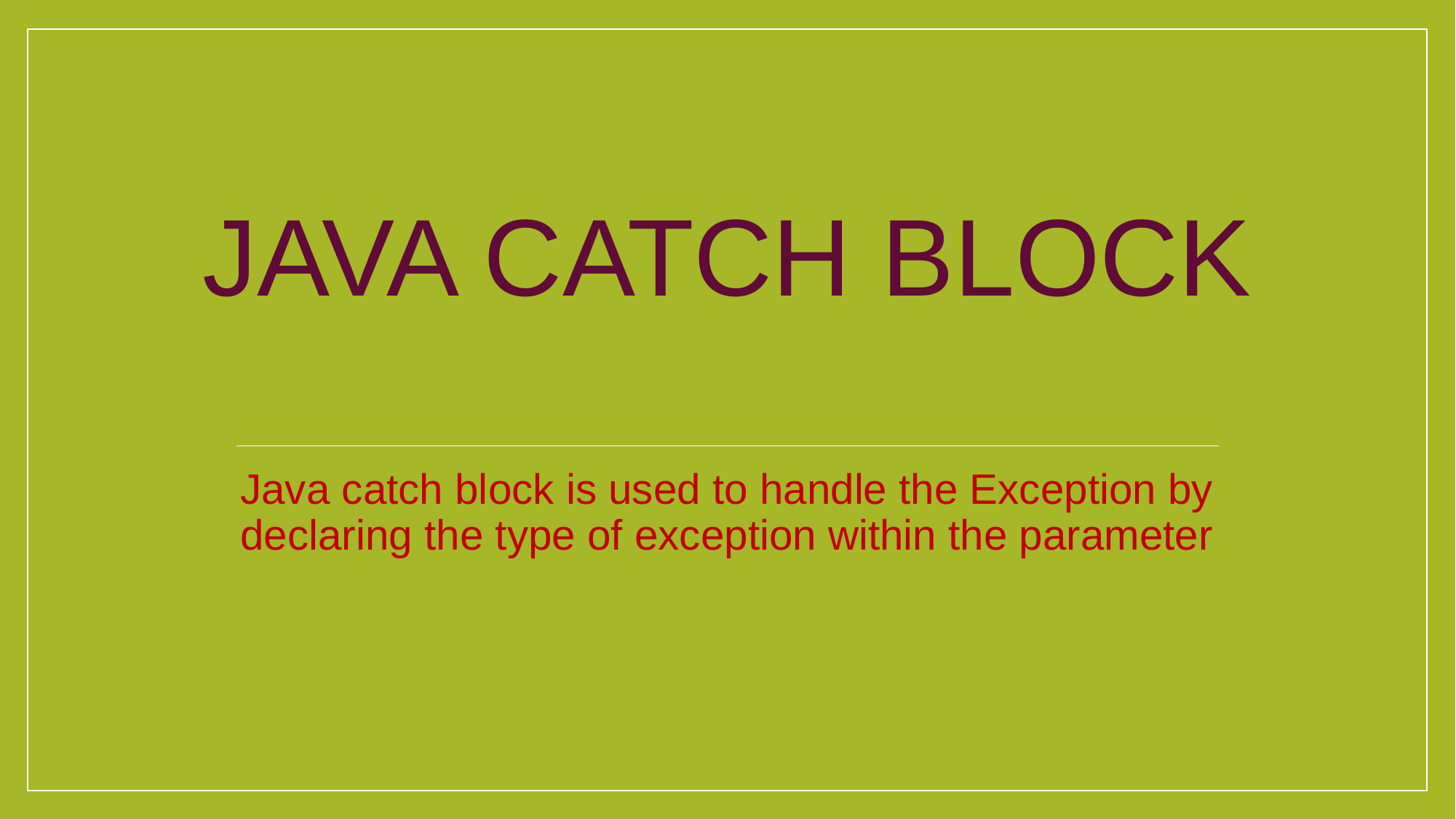

# Java catch block
Java catch block is used to handle the Exception by declaring the type of exception within the parameter